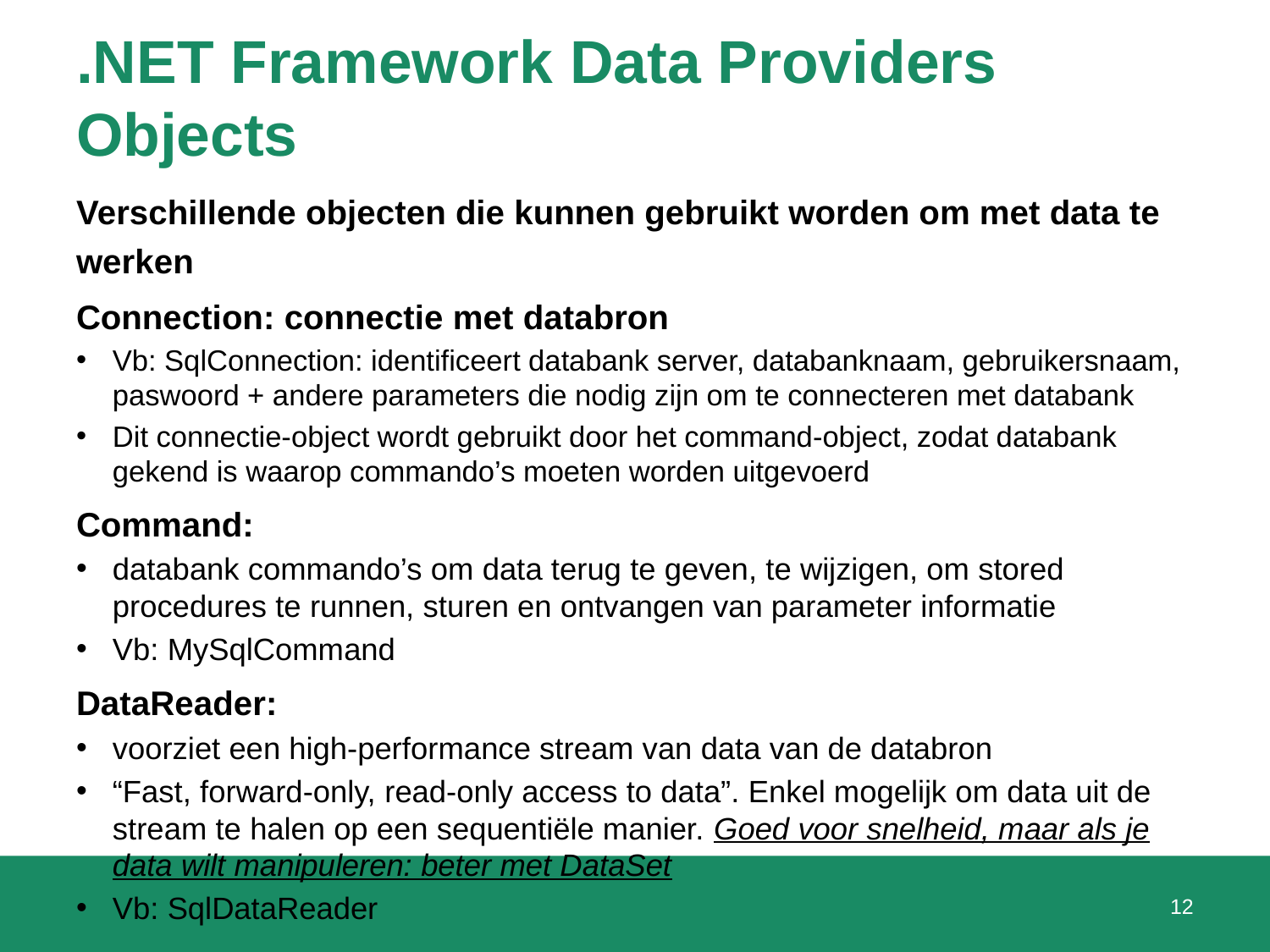

# .NET Framework Data Providers Objects
Verschillende objecten die kunnen gebruikt worden om met data te werken
Connection: connectie met databron
Vb: SqlConnection: identificeert databank server, databanknaam, gebruikersnaam, paswoord + andere parameters die nodig zijn om te connecteren met databank
Dit connectie-object wordt gebruikt door het command-object, zodat databank gekend is waarop commando’s moeten worden uitgevoerd
Command:
databank commando’s om data terug te geven, te wijzigen, om stored procedures te runnen, sturen en ontvangen van parameter informatie
Vb: MySqlCommand
DataReader:
voorziet een high-performance stream van data van de databron
“Fast, forward-only, read-only access to data”. Enkel mogelijk om data uit de stream te halen op een sequentiële manier. Goed voor snelheid, maar als je data wilt manipuleren: beter met DataSet
Vb: SqlDataReader
12